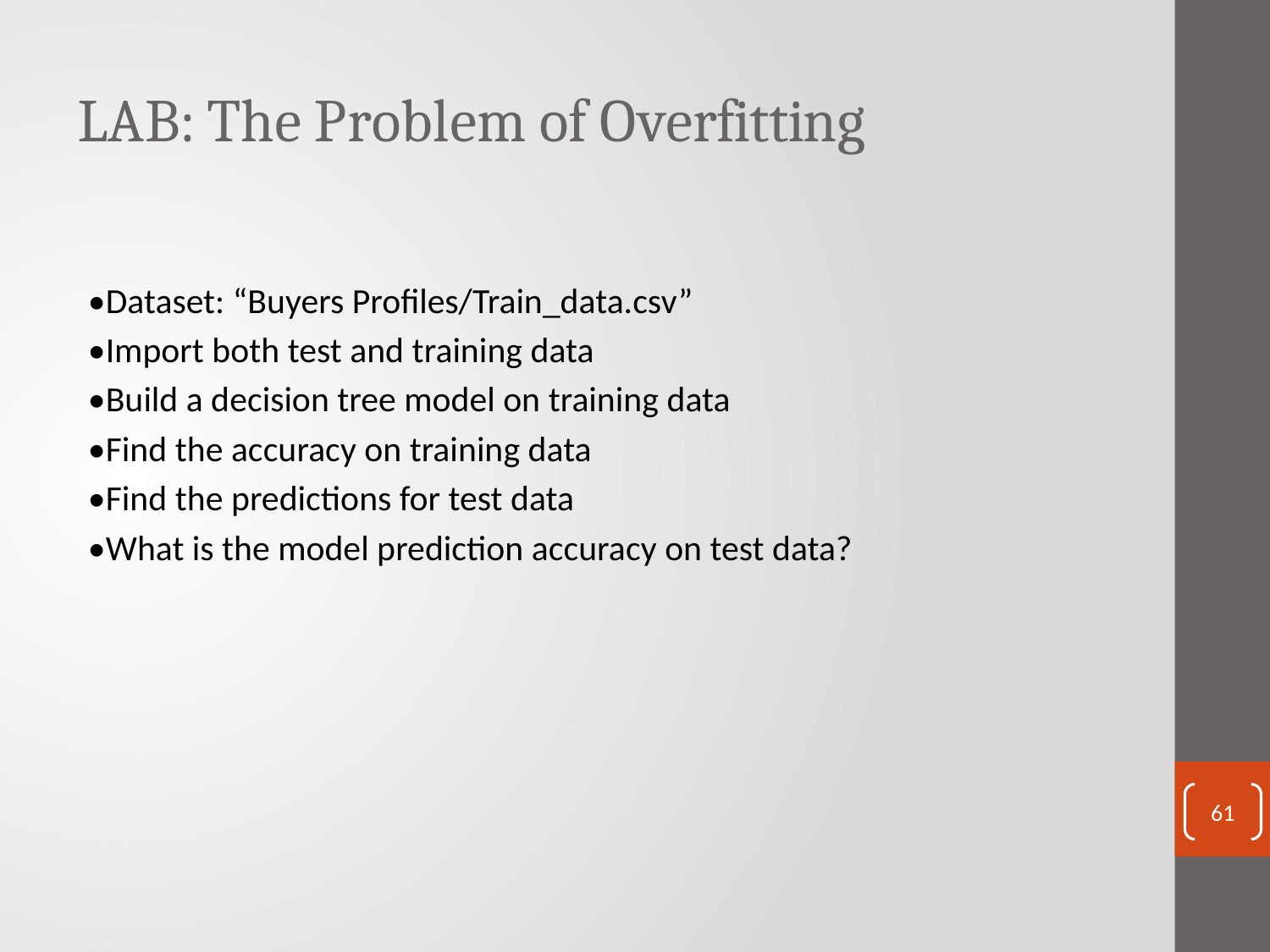

# LAB: The Problem of Overfitting

•Dataset: “Buyers Profiles/Train_data.csv”
•Import both test and training data
•Build a decision tree model on training data
•Find the accuracy on training data
•Find the predictions for test data
•What is the model prediction accuracy on test data?

61